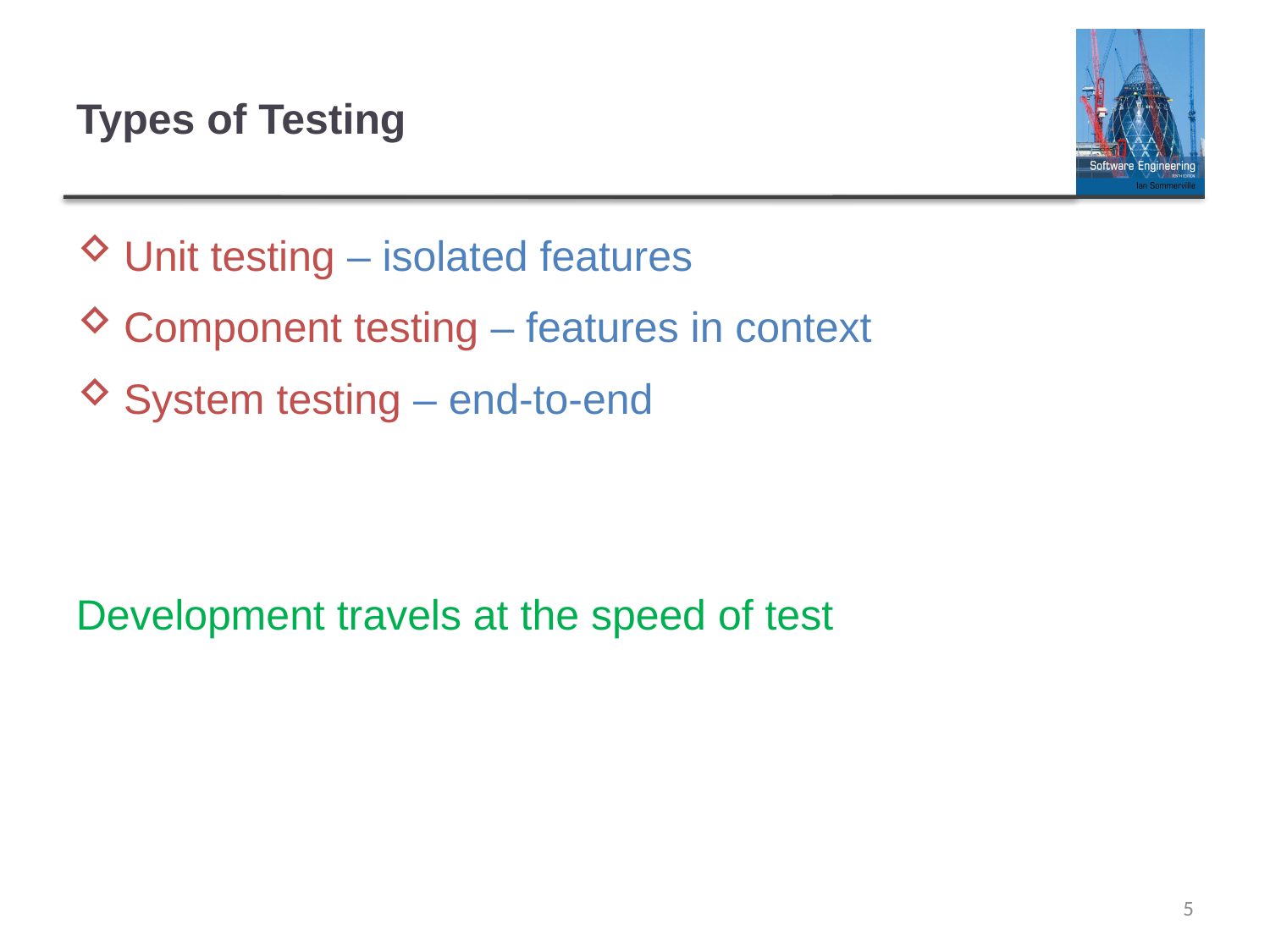

# Types of Testing
Unit testing – isolated features
Component testing – features in context
System testing – end-to-end

Development travels at the speed of test

5